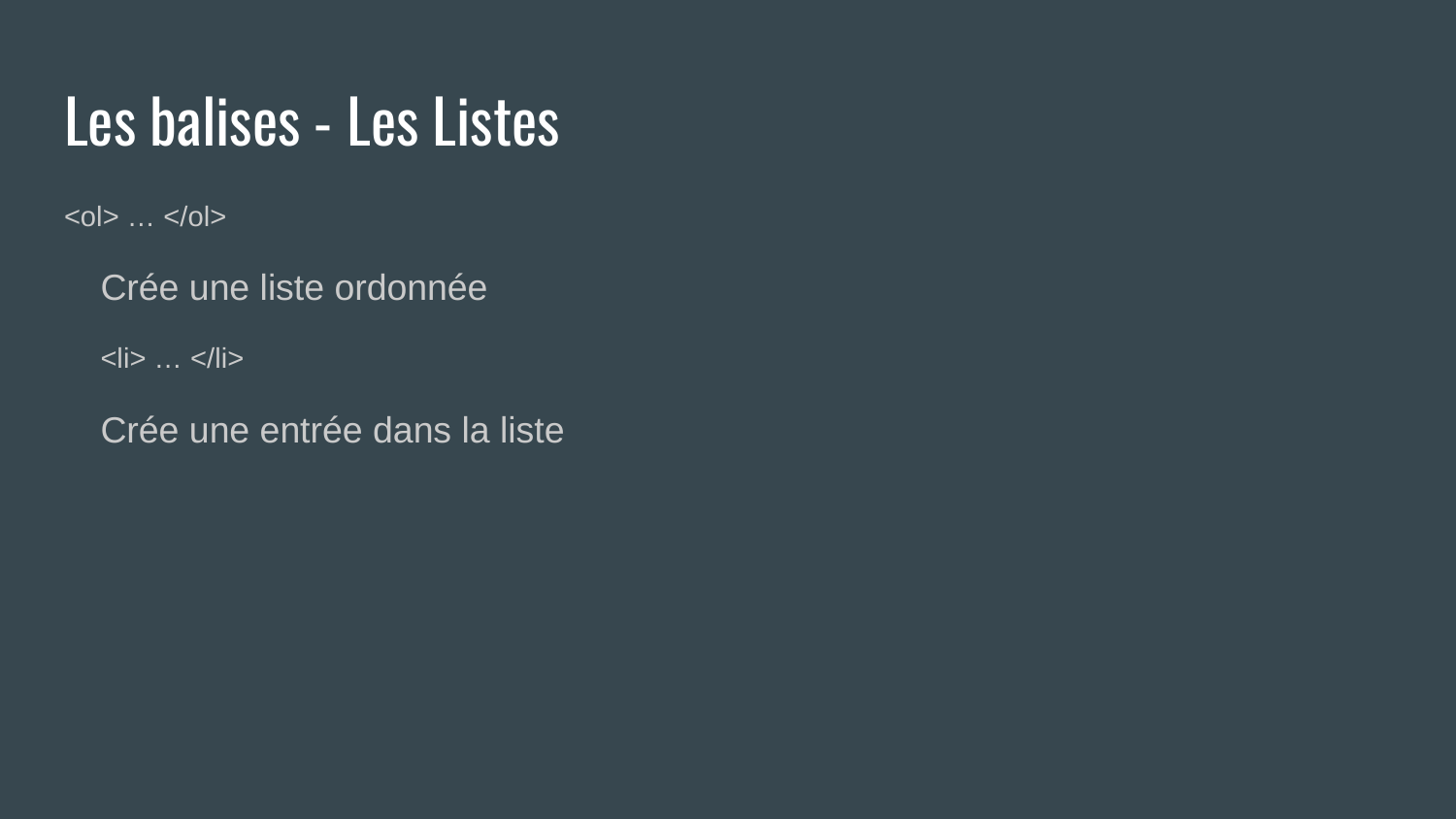

# Les balises - Les Listes
<ol> … </ol>
Crée une liste ordonnée
<li> … </li>
Crée une entrée dans la liste